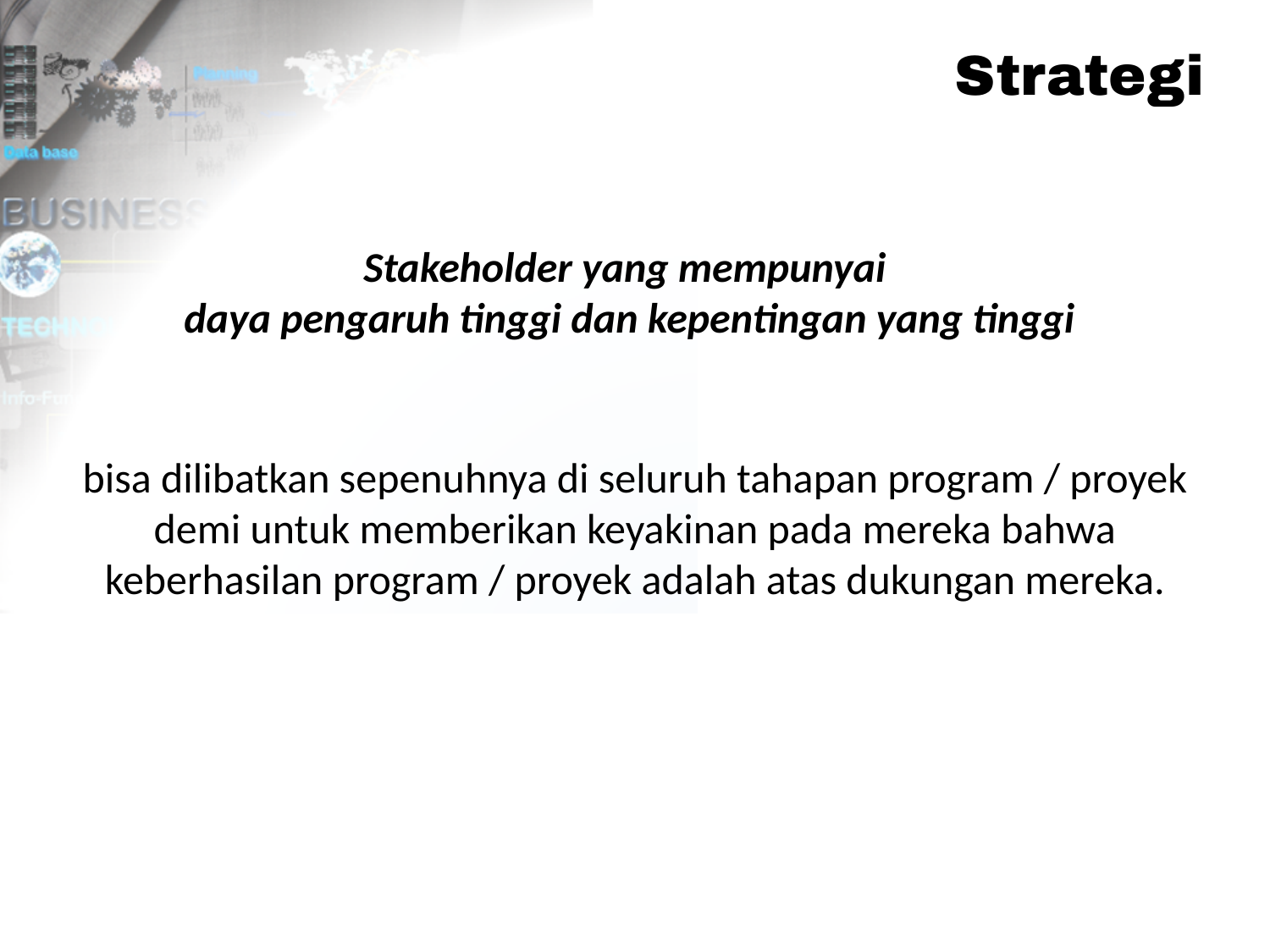

Strategi

Stakeholder yang mempunyai
daya pengaruh tinggi dan kepentingan yang tinggi
bisa dilibatkan sepenuhnya di seluruh tahapan program / proyek demi untuk memberikan keyakinan pada mereka bahwa keberhasilan program / proyek adalah atas dukungan mereka.